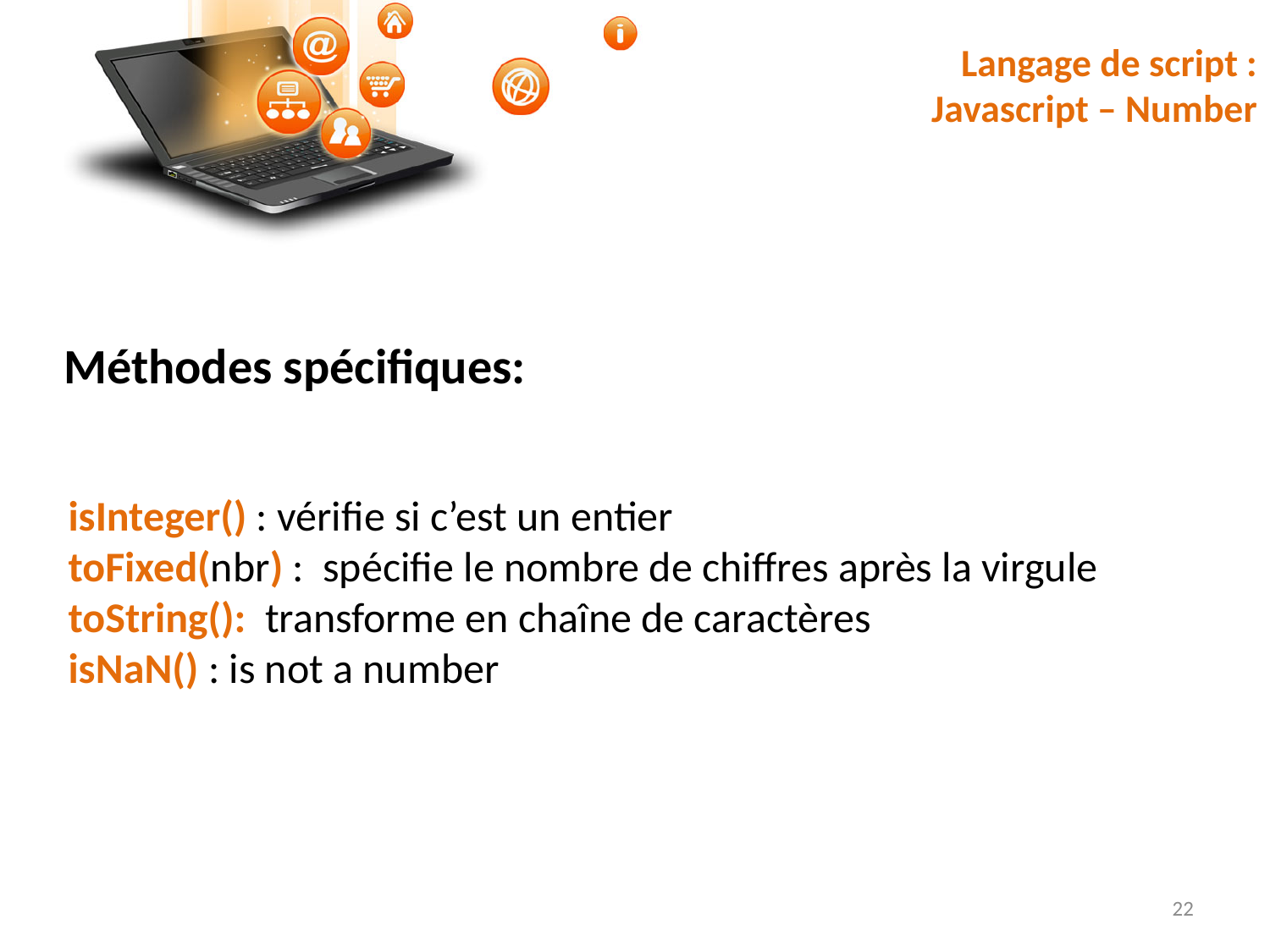

# Langage de script : Javascript – Number
Méthodes spécifiques:
isInteger() : vérifie si c’est un entier
toFixed(nbr) :  spécifie le nombre de chiffres après la virgule
toString():  transforme en chaîne de caractères
isNaN() : is not a number

22